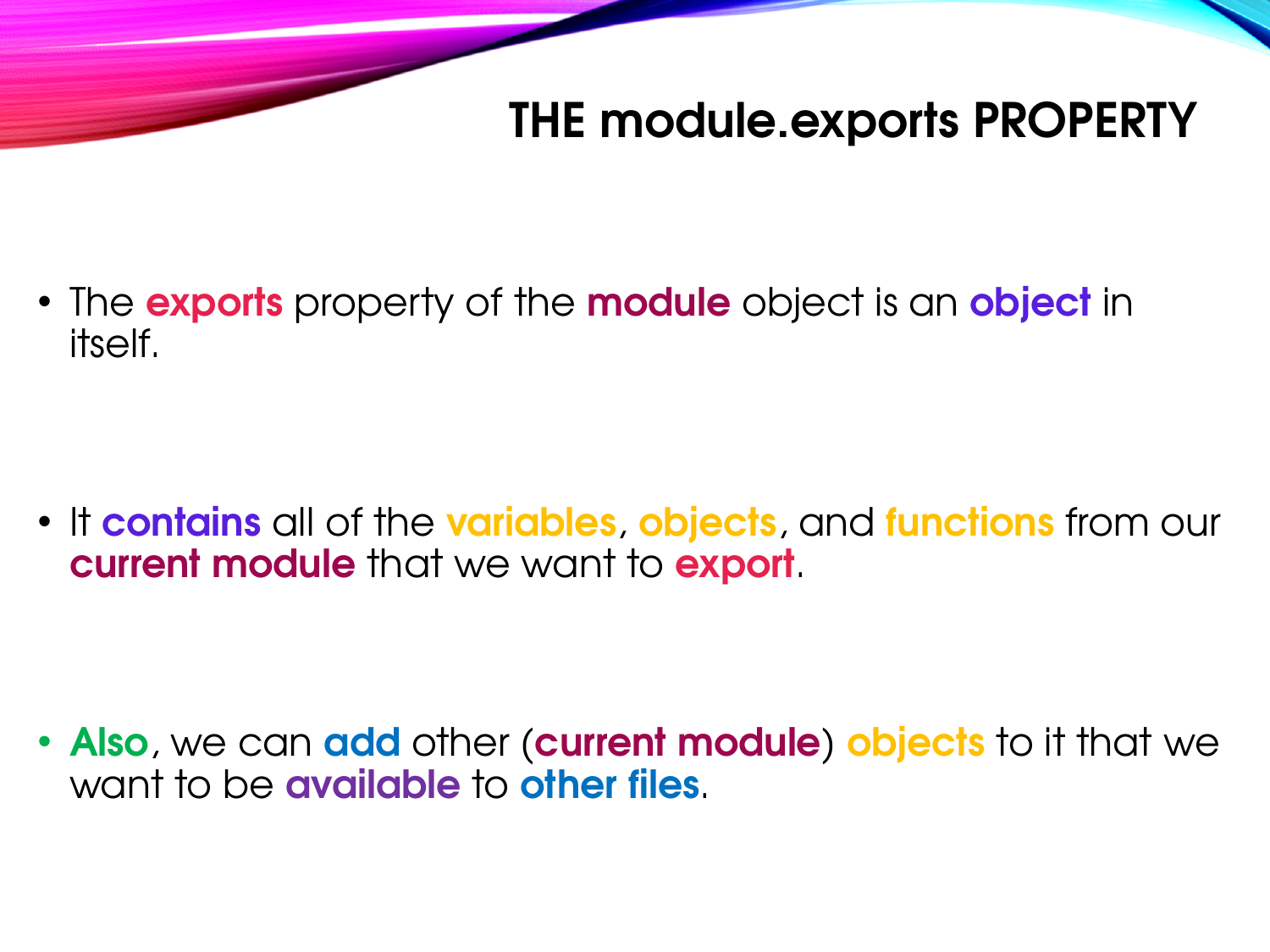

# The module.exports property

The exports property of the module object is an object in itself.

It contains all of the variables, objects, and functions from our current module that we want to export.

Also, we can add other (current module) objects to it that we want to be available to other files.